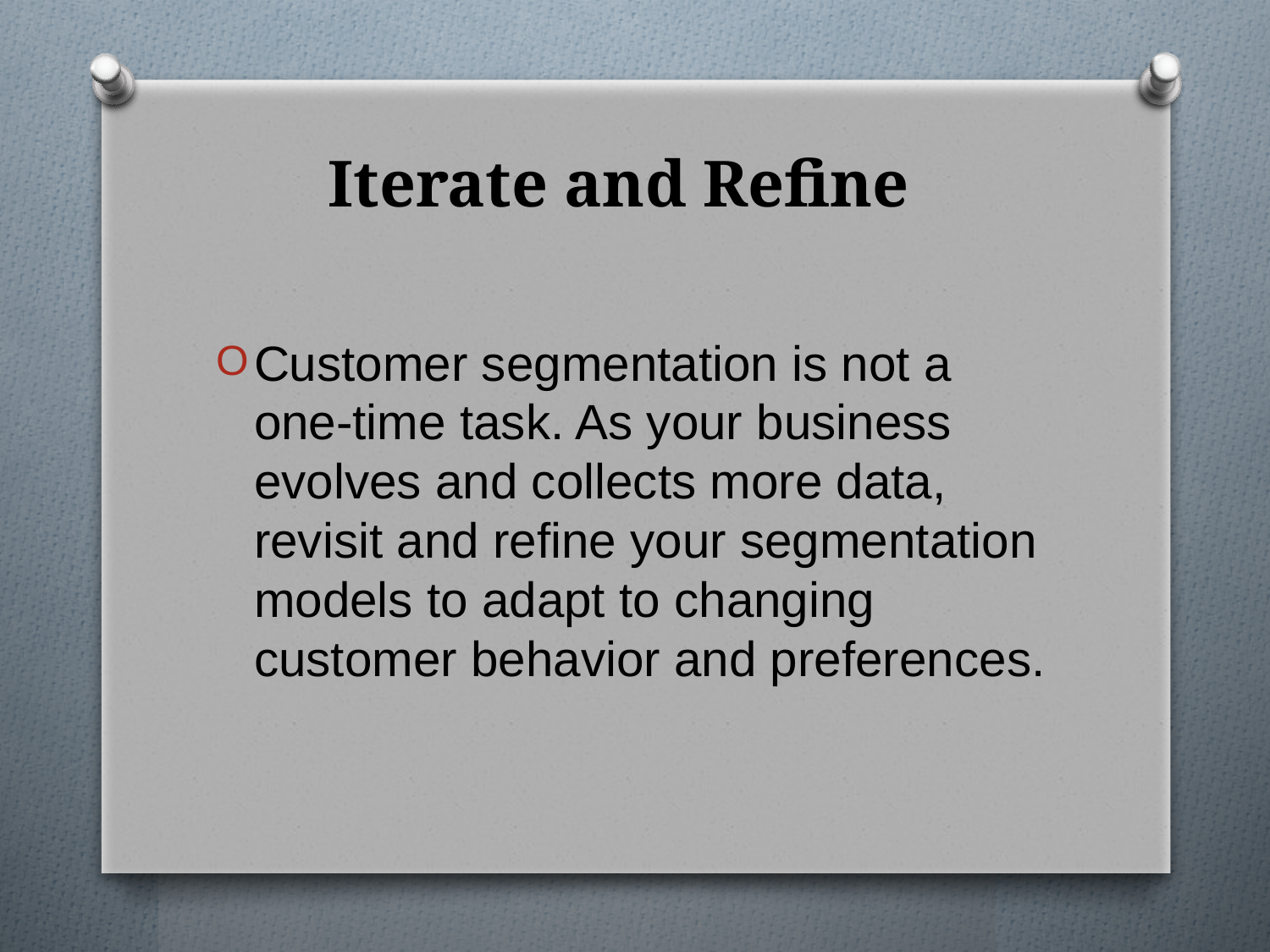

# Iterate and Refine

Customer segmentation is not a one-time task. As your business evolves and collects more data, revisit and refine your segmentation models to adapt to changing customer behavior and preferences.